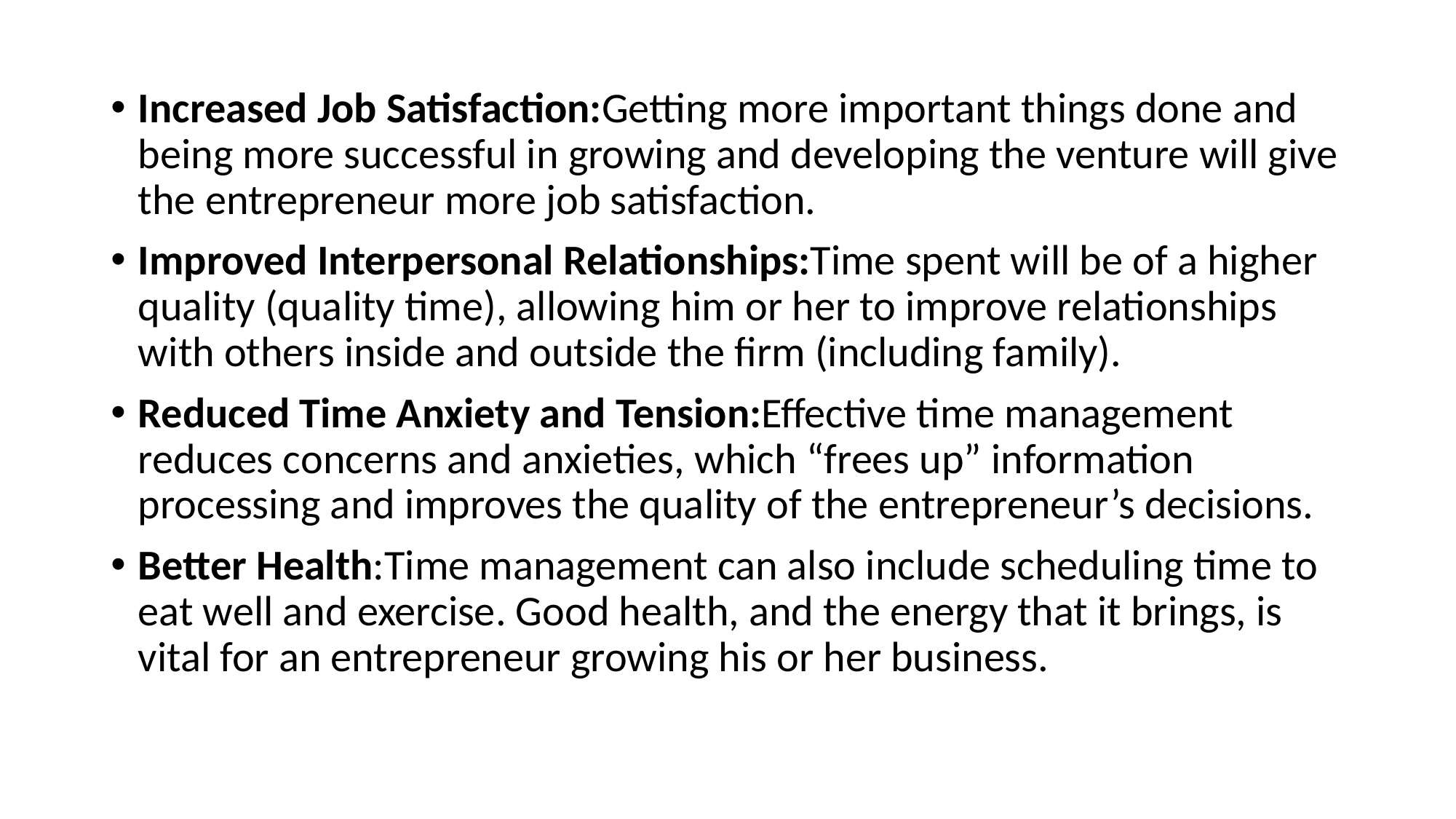

Increased Job Satisfaction:Getting more important things done and being more successful in growing and developing the venture will give the entrepreneur more job satisfaction.
Improved Interpersonal Relationships:Time spent will be of a higher quality (quality time), allowing him or her to improve relationships with others inside and outside the firm (including family).
Reduced Time Anxiety and Tension:Effective time management reduces concerns and anxieties, which “frees up” information processing and improves the quality of the entrepreneur’s decisions.
Better Health:Time management can also include scheduling time to eat well and exercise. Good health, and the energy that it brings, is vital for an entrepreneur growing his or her business.